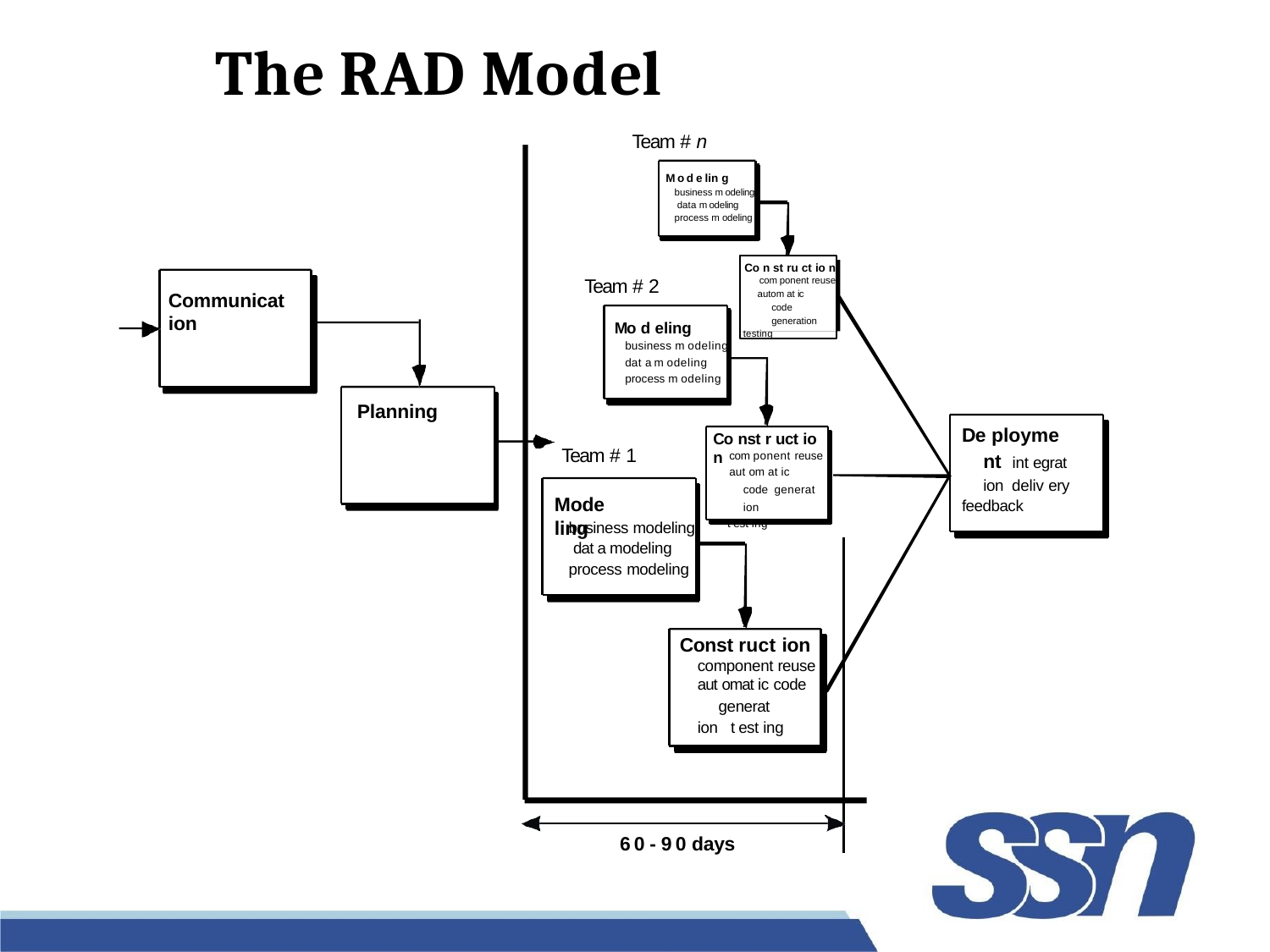

# The RAD Model
Team # n

M o d e lin g
business m odeling  data m odeling  process m odeling

Co n st ru ct io n
com ponent reuse
autom at ic code  generation
testing

Team # 2

Mo d eling
business m odeling
Communicat ion

dat a m odeling
process m odeling

Planning
De ployme nt  int egrat ion  deliv ery
feedback
Co nst r uct io n
Team # 1
com ponent reuse
aut om at ic code  generat ion
t est ing

Mode ling
business modeling  dat a modeling  process modeling

Const ruct ion  component reuse  aut omat ic code
generat ion   t est ing
6 0 - 9 0 days